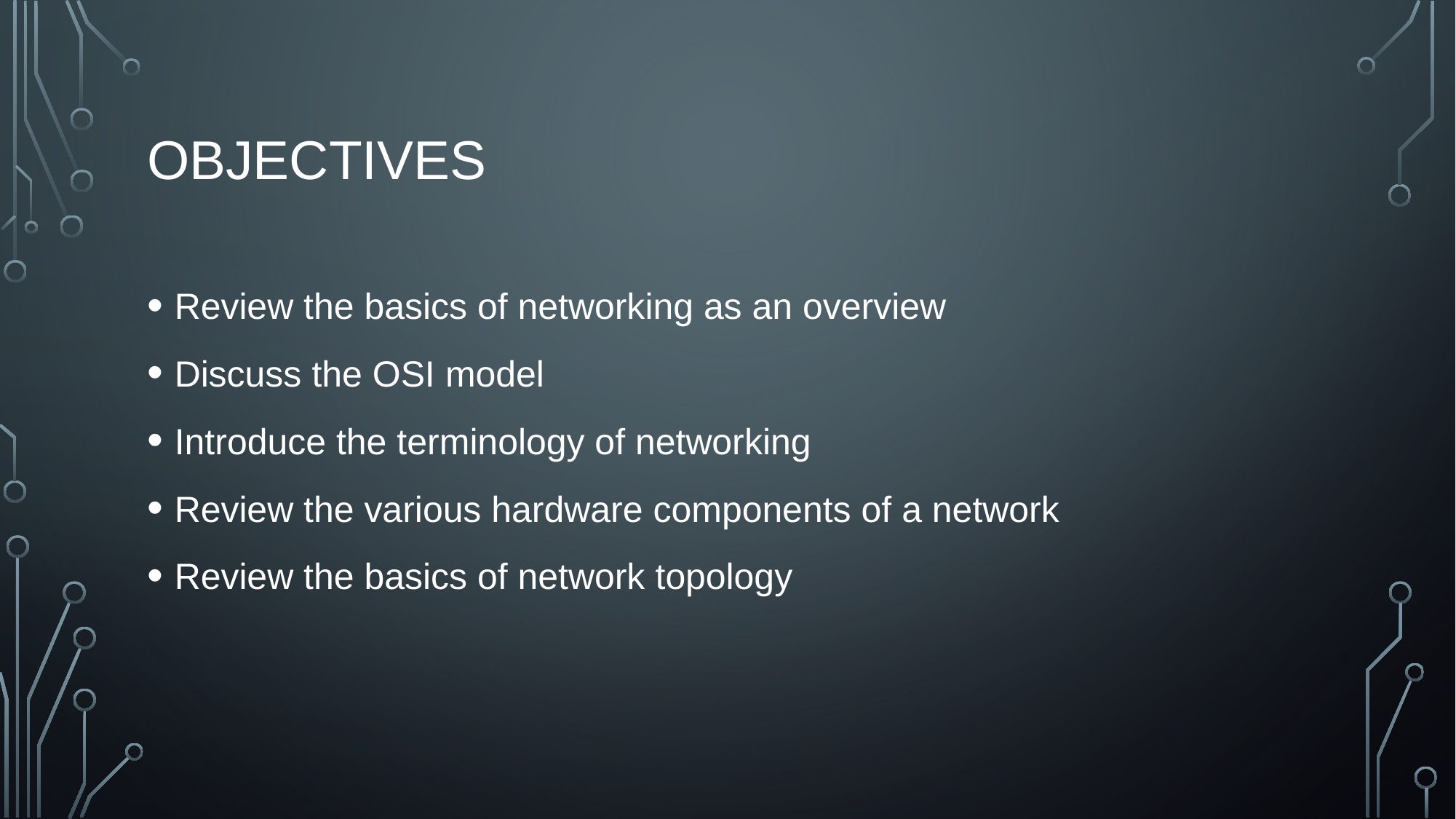

# Objectives
Review the basics of networking as an overview
Discuss the OSI model
Introduce the terminology of networking
Review the various hardware components of a network
Review the basics of network topology